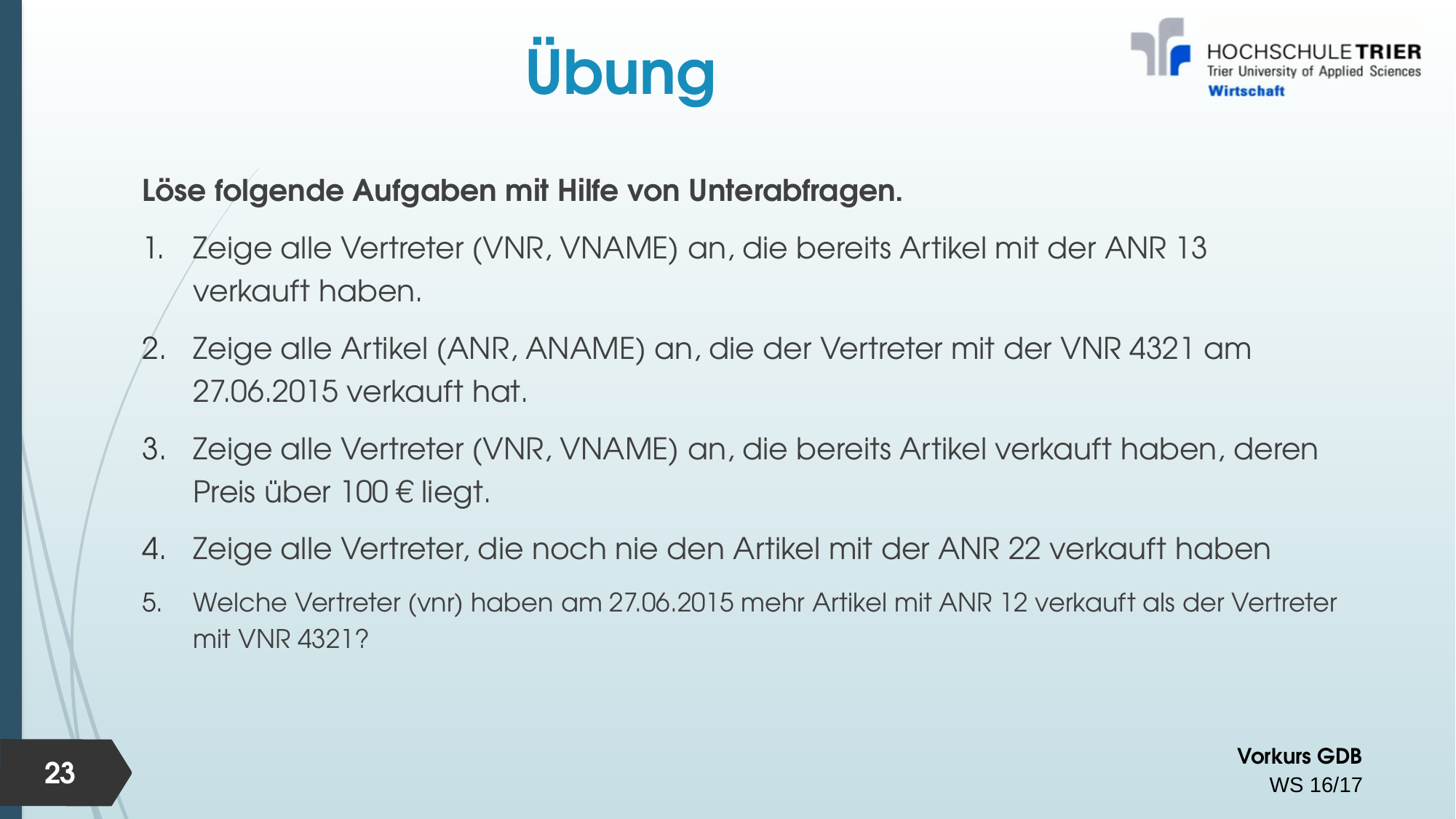

# Übung
Löse folgende Aufgaben mit Hilfe von Unterabfragen.
Zeige alle Vertreter (VNR, VNAME) an, die bereits Artikel mit der ANR 13
verkauft haben.
Zeige alle Artikel (ANR, ANAME) an, die der Vertreter mit der VNR 4321 am 27.06.2015 verkauft hat.
Zeige alle Vertreter (VNR, VNAME) an, die bereits Artikel verkauft haben, deren Preis über 100 € liegt.
Zeige alle Vertreter, die noch nie den Artikel mit der ANR 22 verkauft haben
Welche Vertreter (vnr) haben am 27.06.2015 mehr Artikel mit ANR 12 verkauft als der Vertreter mit VNR 4321?